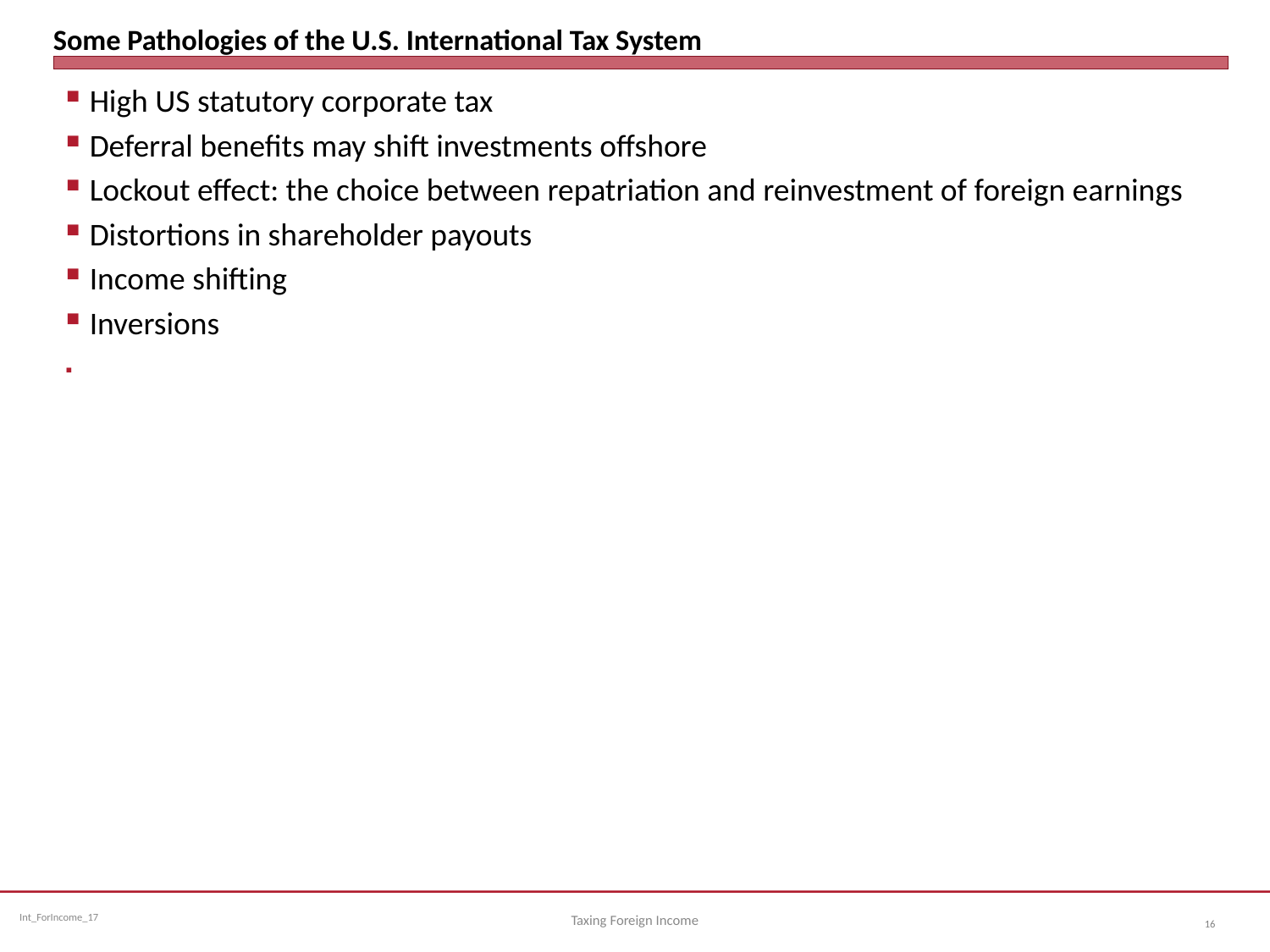

# Some Pathologies of the U.S. International Tax System
High US statutory corporate tax
Deferral benefits may shift investments offshore
Lockout effect: the choice between repatriation and reinvestment of foreign earnings
Distortions in shareholder payouts
Income shifting
Inversions

Taxing Foreign Income
16